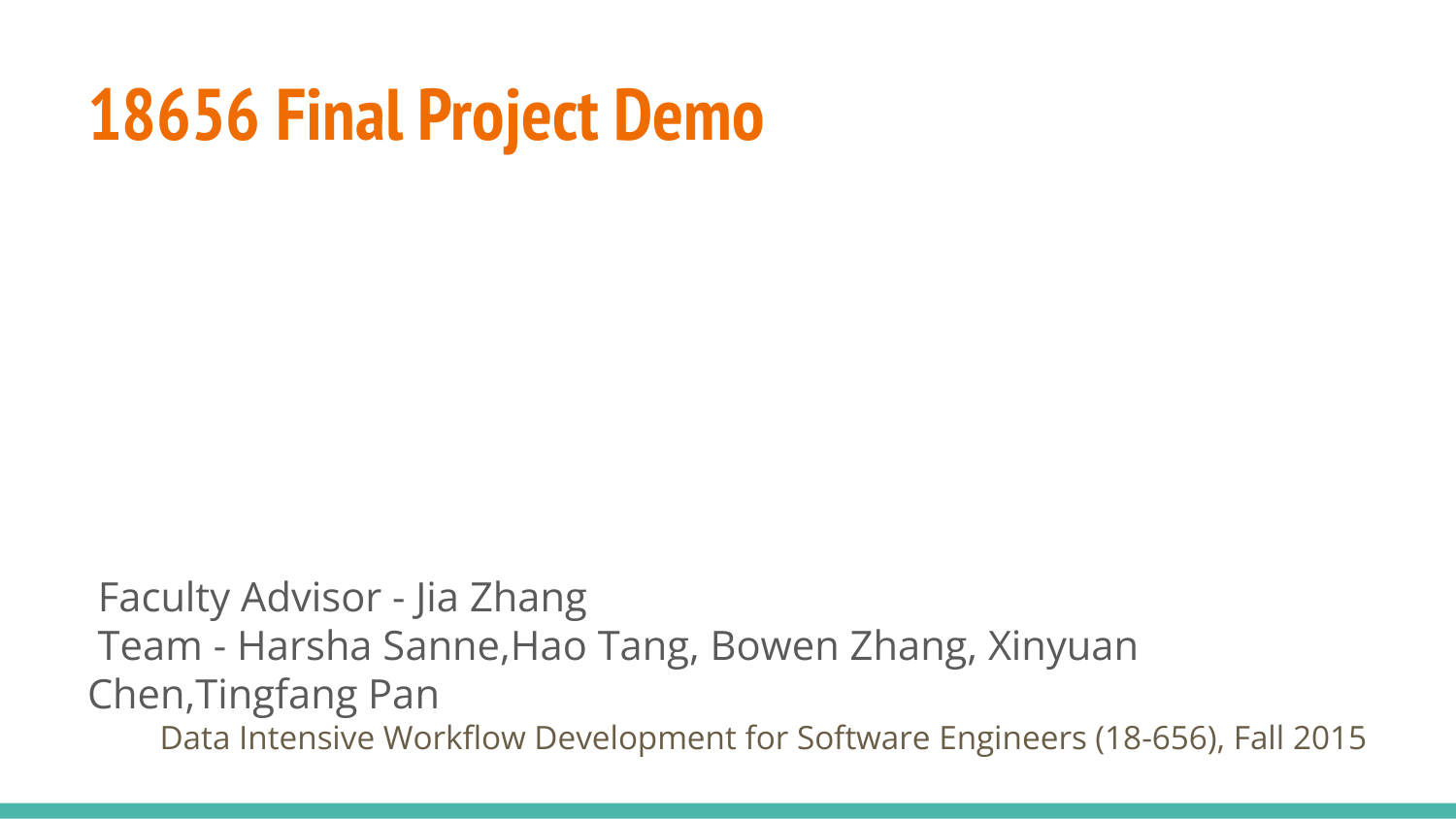

# 18656 Final Project Demo

 Faculty Advisor - Jia Zhang
 Team - Harsha Sanne,Hao Tang, Bowen Zhang, Xinyuan Chen,Tingfang Pan
Data Intensive Workflow Development for Software Engineers (18-656), Fall 2015